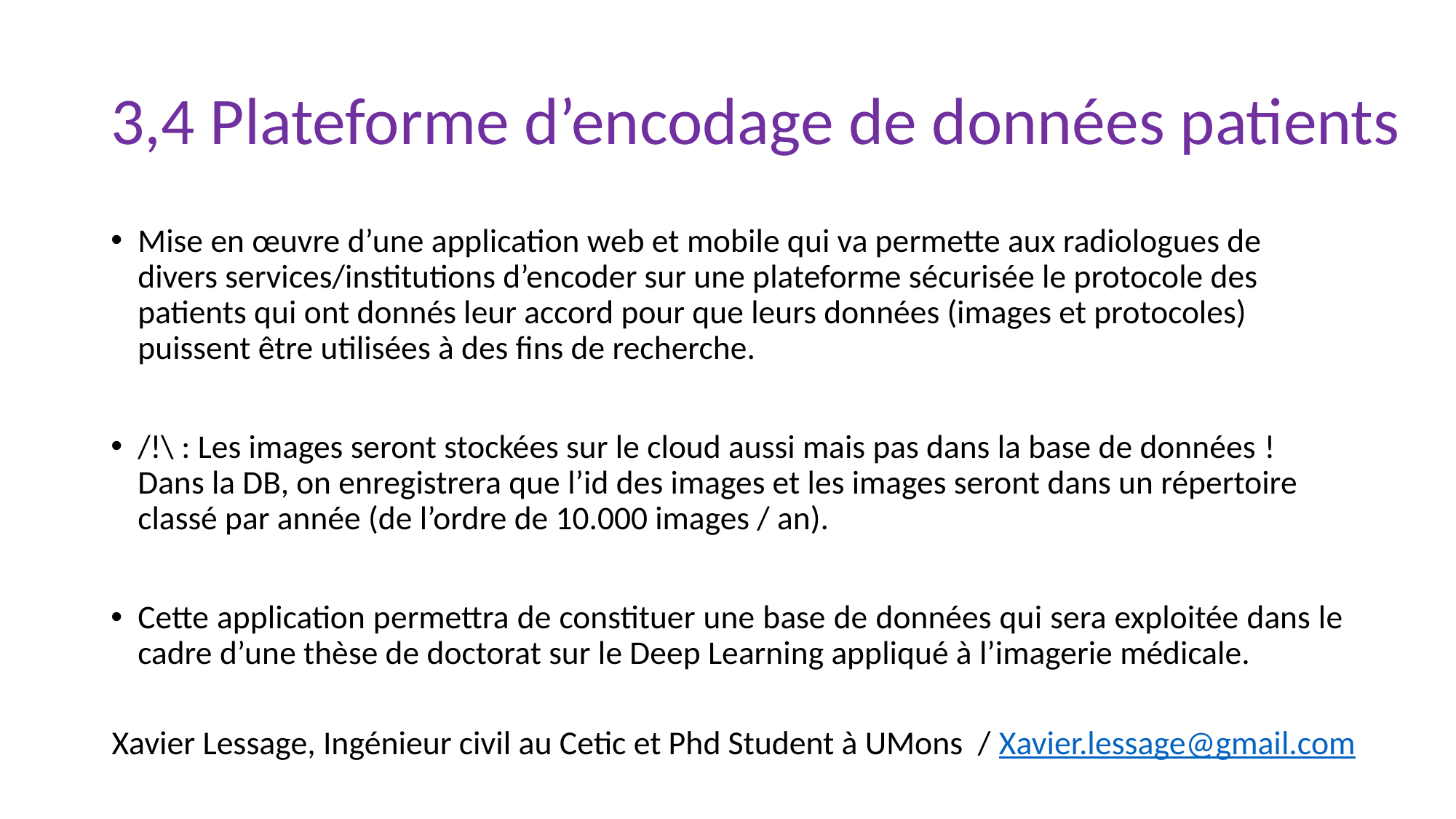

# 3,4 Plateforme d’encodage de données patients
Mise en œuvre d’une application web et mobile qui va permette aux radiologues de divers services/institutions d’encoder sur une plateforme sécurisée le protocole des patients qui ont donnés leur accord pour que leurs données (images et protocoles) puissent être utilisées à des fins de recherche.

/!\ : Les images seront stockées sur le cloud aussi mais pas dans la base de données !
Dans la DB, on enregistrera que l’id des images et les images seront dans un répertoire classé par année (de l’ordre de 10.000 images / an).

Cette application permettra de constituer une base de données qui sera exploitée dans le cadre d’une thèse de doctorat sur le Deep Learning appliqué à l’imagerie médicale.

Xavier Lessage, Ingénieur civil au Cetic et Phd Student à UMons  / Xavier.lessage@gmail.com